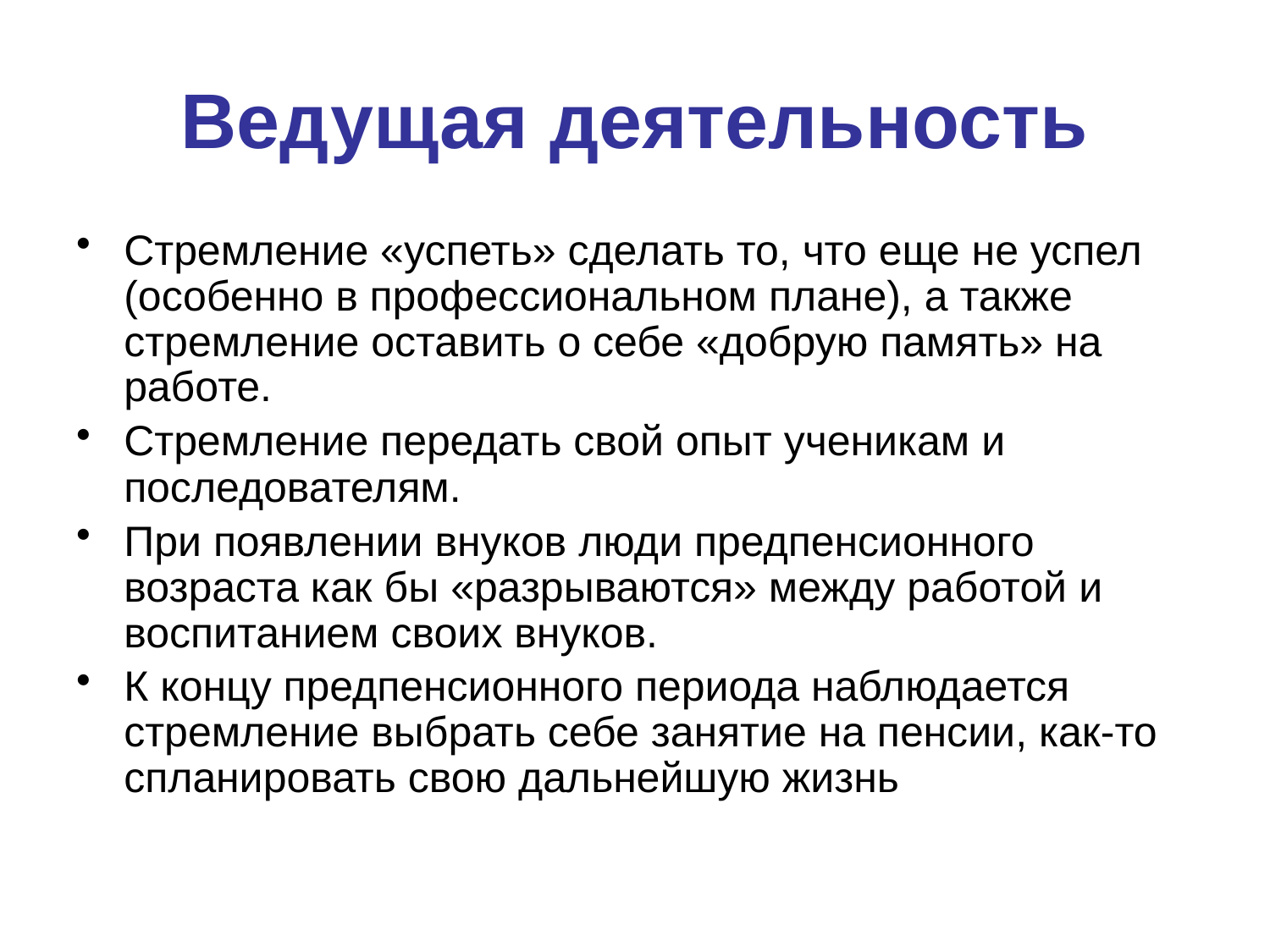

# Ведущая деятельность
Стремление «успеть» сделать то, что еще не успел (особенно в профессиональном плане), а также стремление оставить о себе «добрую память» на работе.
Стремление передать свой опыт ученикам и последователям.
При появлении внуков люди предпенсионного возраста как бы «разрываются» между работой и воспитанием своих внуков.
К концу предпенсионного периода наблюдается стремление выбрать себе занятие на пенсии, как-то спланировать свою дальнейшую жизнь